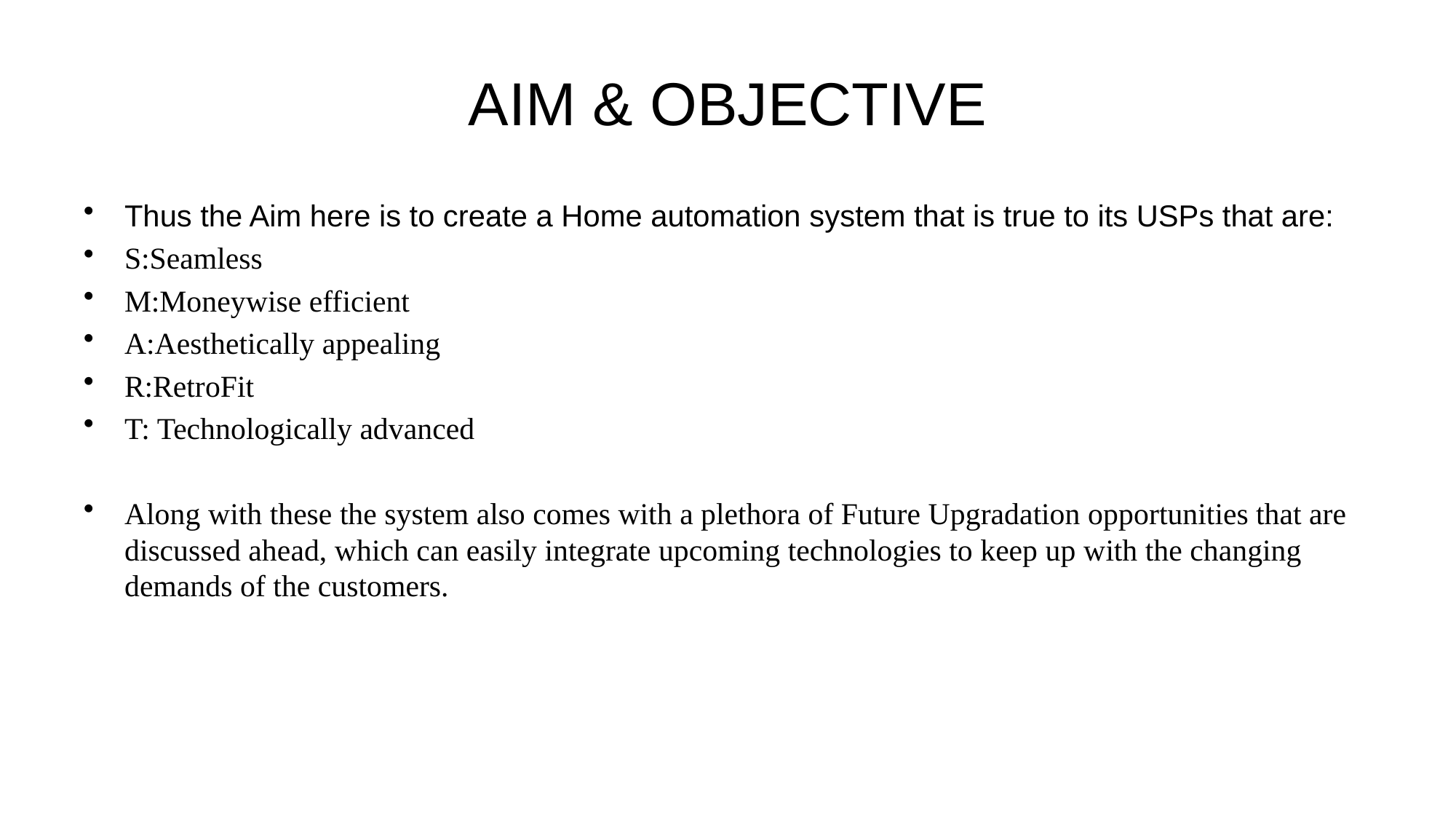

# AIM & OBJECTIVE
Thus the Aim here is to create a Home automation system that is true to its USPs that are:
S:Seamless
M:Moneywise efficient
A:Aesthetically appealing
R:RetroFit
T: Technologically advanced

Along with these the system also comes with a plethora of Future Upgradation opportunities that are discussed ahead, which can easily integrate upcoming technologies to keep up with the changing demands of the customers.